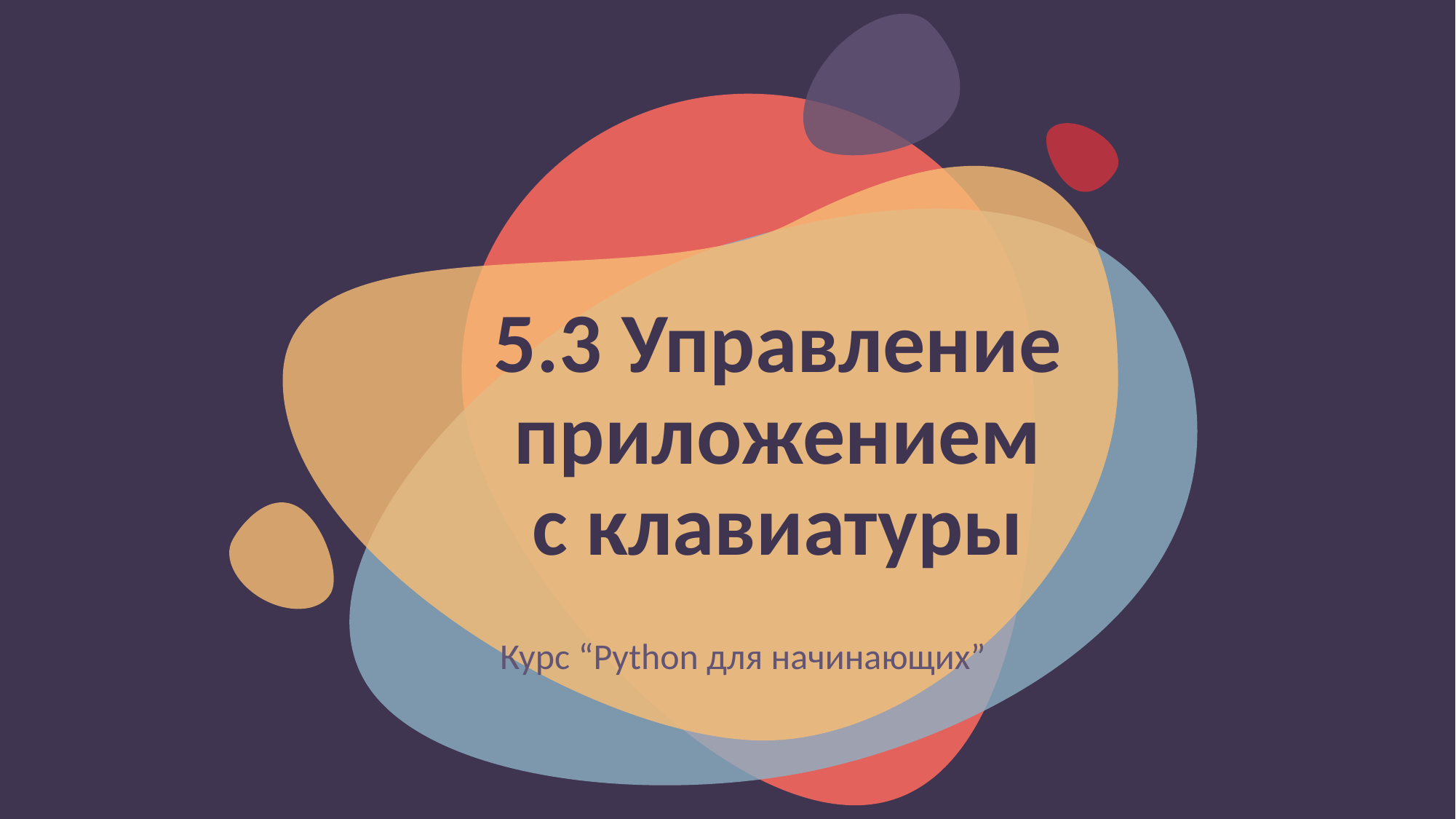

# 5.3 Управление приложением с клавиатуры
Курс “Python для начинающих”